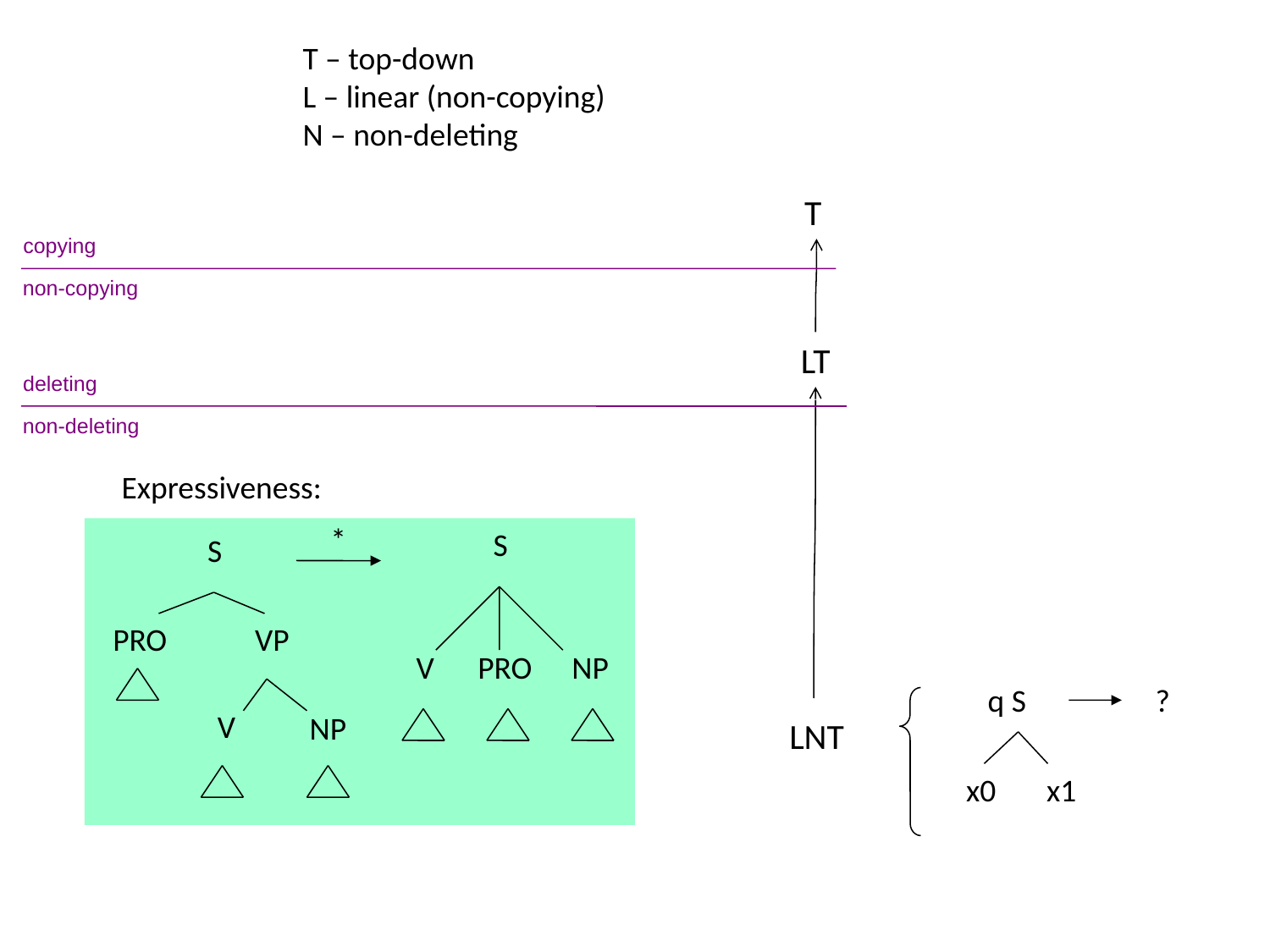

T – top-down
L – linear (non-copying)
N – non-deleting
T
copying
non-copying

LT
deleting
non-deleting

Expressiveness:
*

S
S

PRO
VP
V
PRO
NP

V
NP

q S
?

LNT

x0
x1